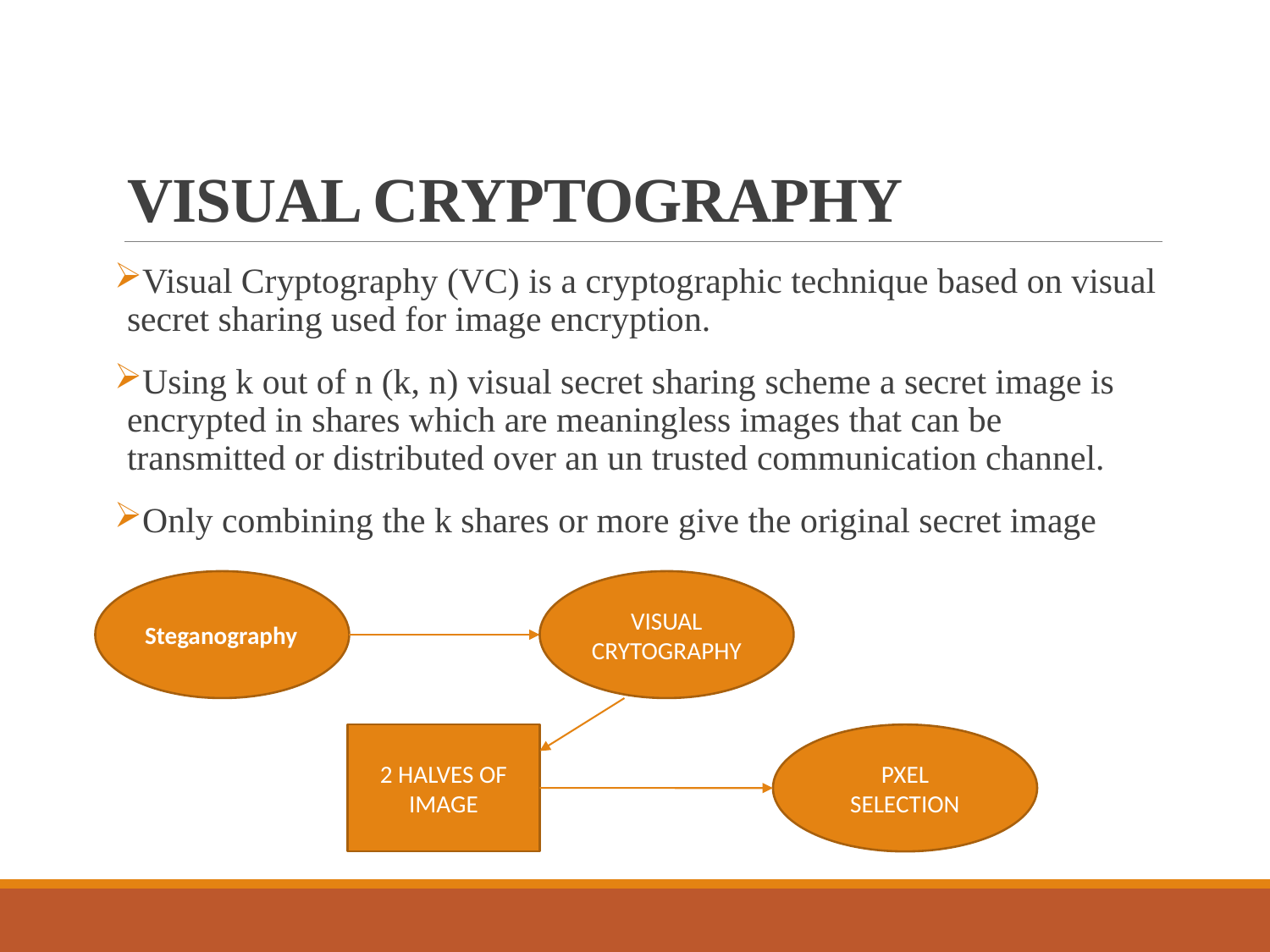

# VISUAL CRYPTOGRAPHY
Visual Cryptography (VC) is a cryptographic technique based on visual secret sharing used for image encryption.
Using k out of n (k, n) visual secret sharing scheme a secret image is encrypted in shares which are meaningless images that can be transmitted or distributed over an un trusted communication channel.
Only combining the k shares or more give the original secret image

Steganography
VISUAL CRYTOGRAPHY
2 HALVES OF IMAGE
PXEL SELECTION